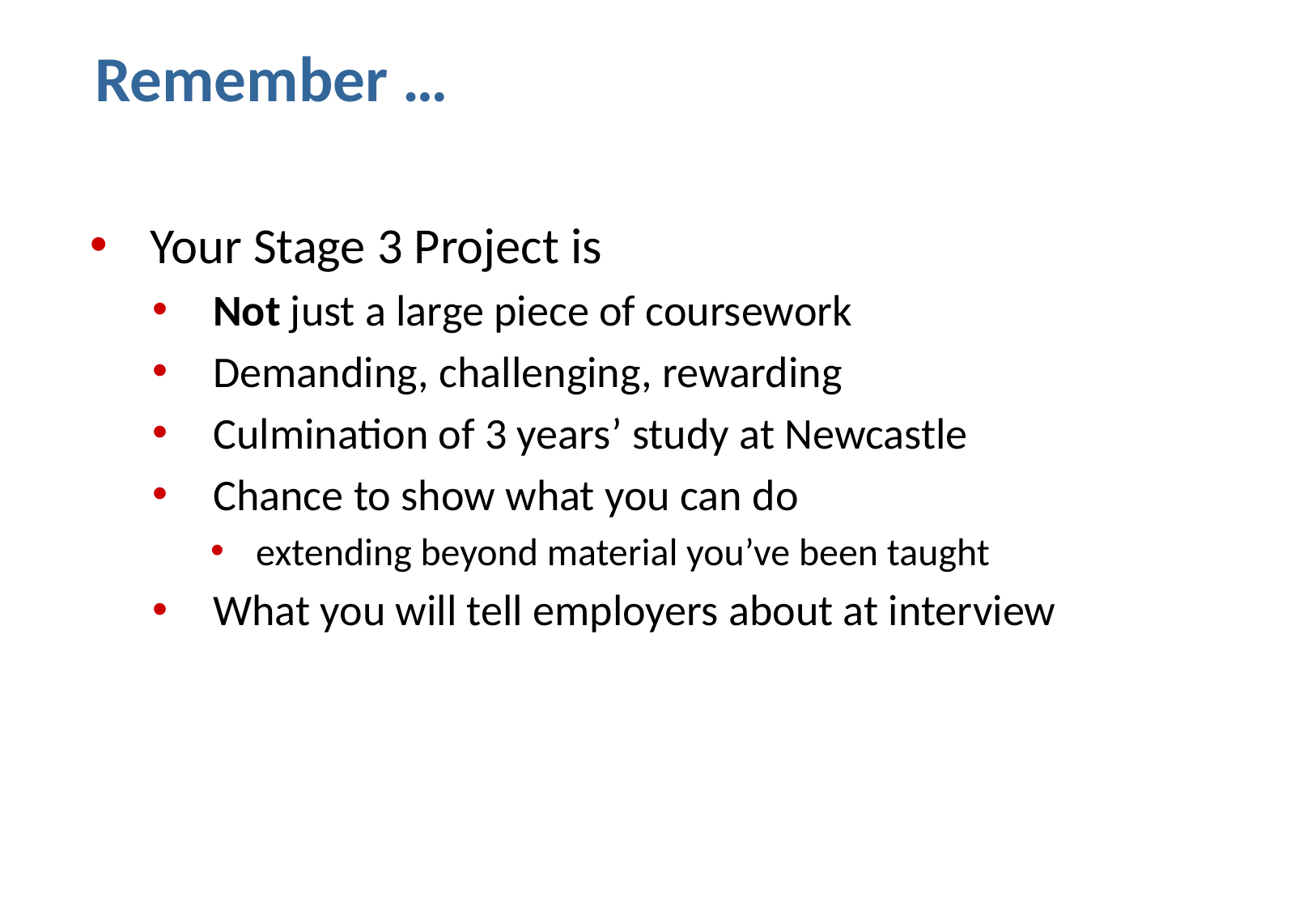

# Remember …
Your Stage 3 Project is
Not just a large piece of coursework
Demanding, challenging, rewarding
Culmination of 3 years’ study at Newcastle
Chance to show what you can do
extending beyond material you’ve been taught
What you will tell employers about at interview